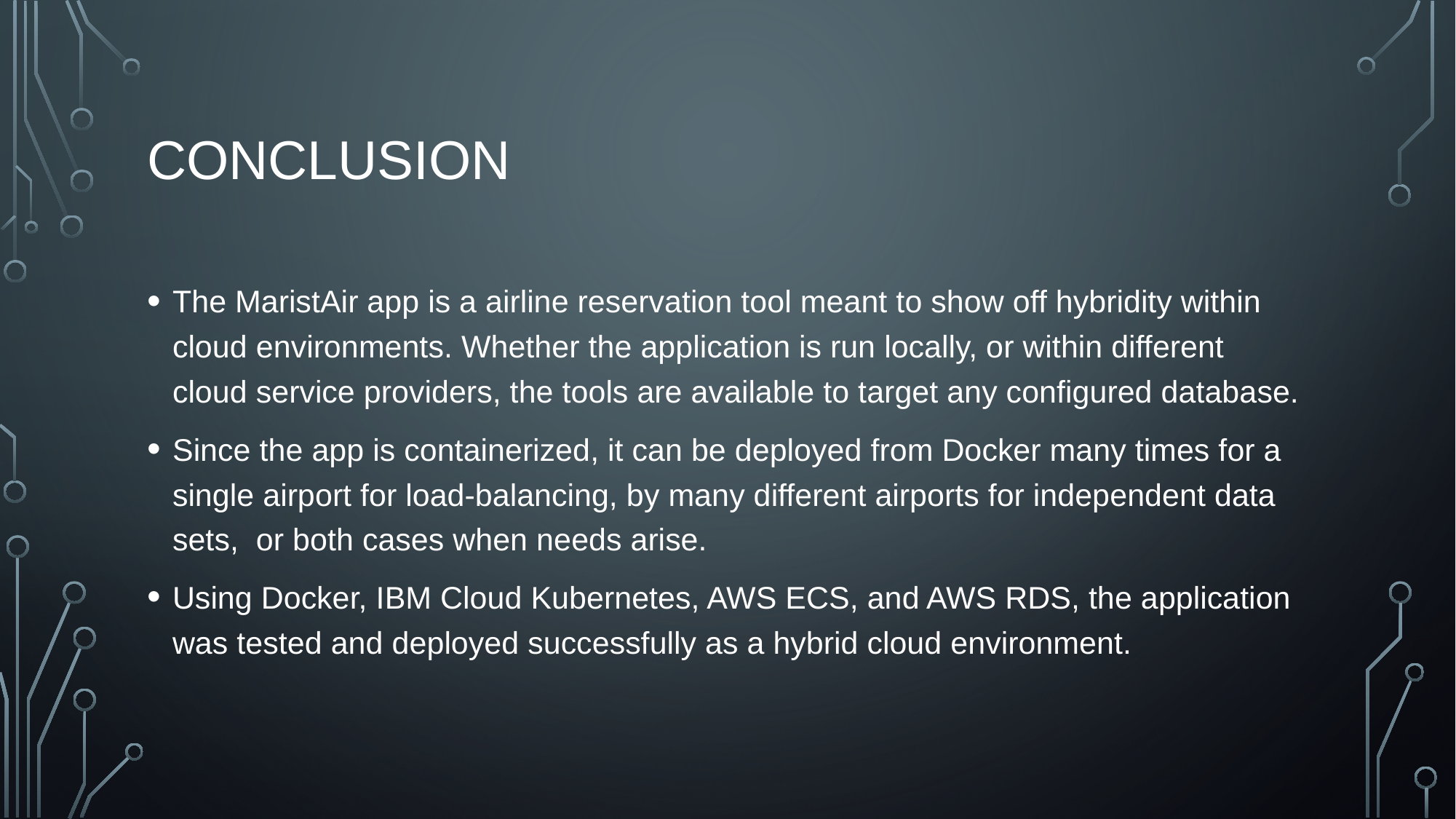

# Conclusion
The MaristAir app is a airline reservation tool meant to show off hybridity within cloud environments. Whether the application is run locally, or within different cloud service providers, the tools are available to target any configured database.
Since the app is containerized, it can be deployed from Docker many times for a single airport for load-balancing, by many different airports for independent data sets,  or both cases when needs arise.
Using Docker, IBM Cloud Kubernetes, AWS ECS, and AWS RDS, the application was tested and deployed successfully as a hybrid cloud environment.